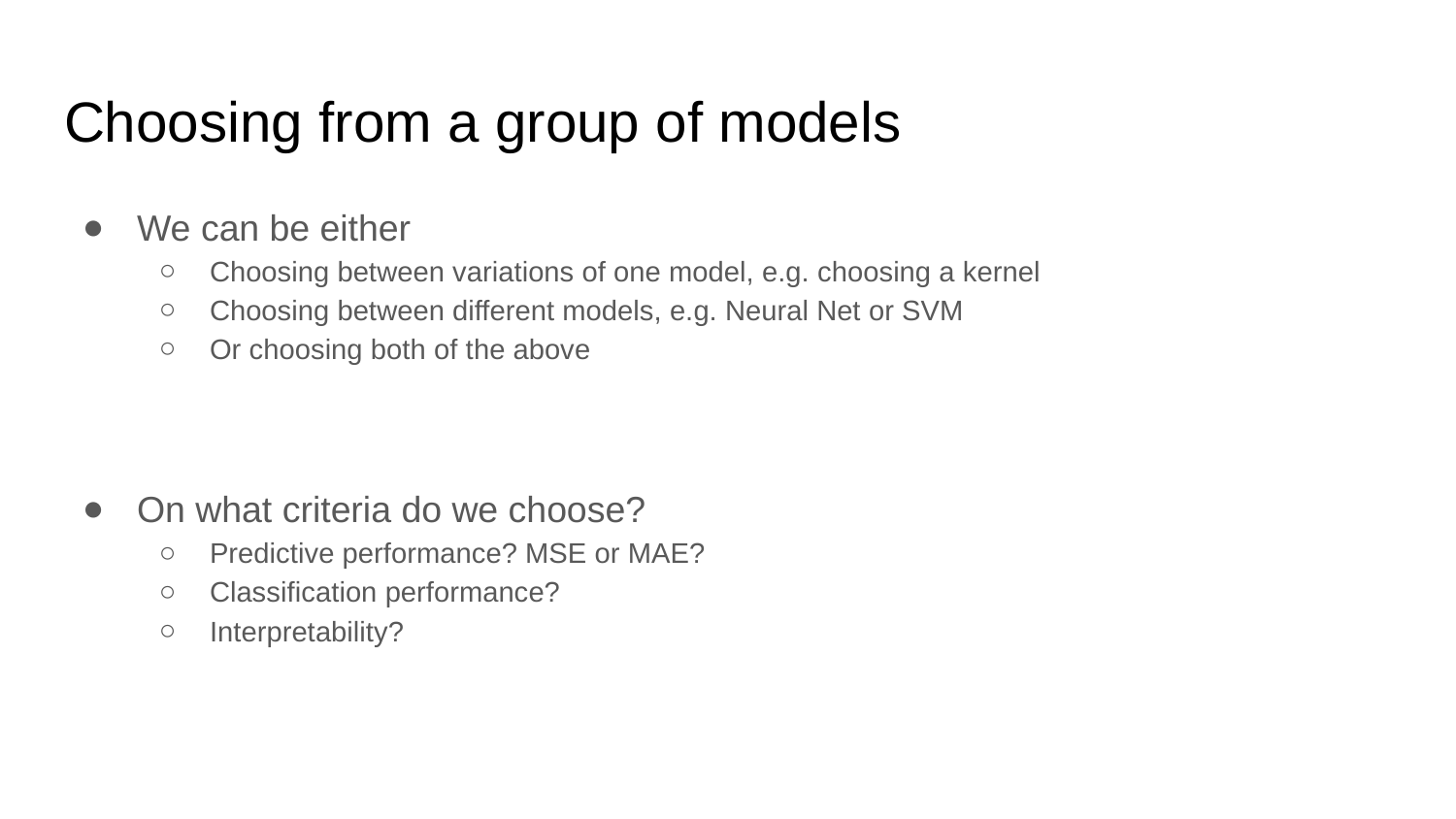

# Choosing from a group of models
We can be either
Choosing between variations of one model, e.g. choosing a kernel
Choosing between different models, e.g. Neural Net or SVM
Or choosing both of the above

On what criteria do we choose?
Predictive performance? MSE or MAE?
Classification performance?
Interpretability?